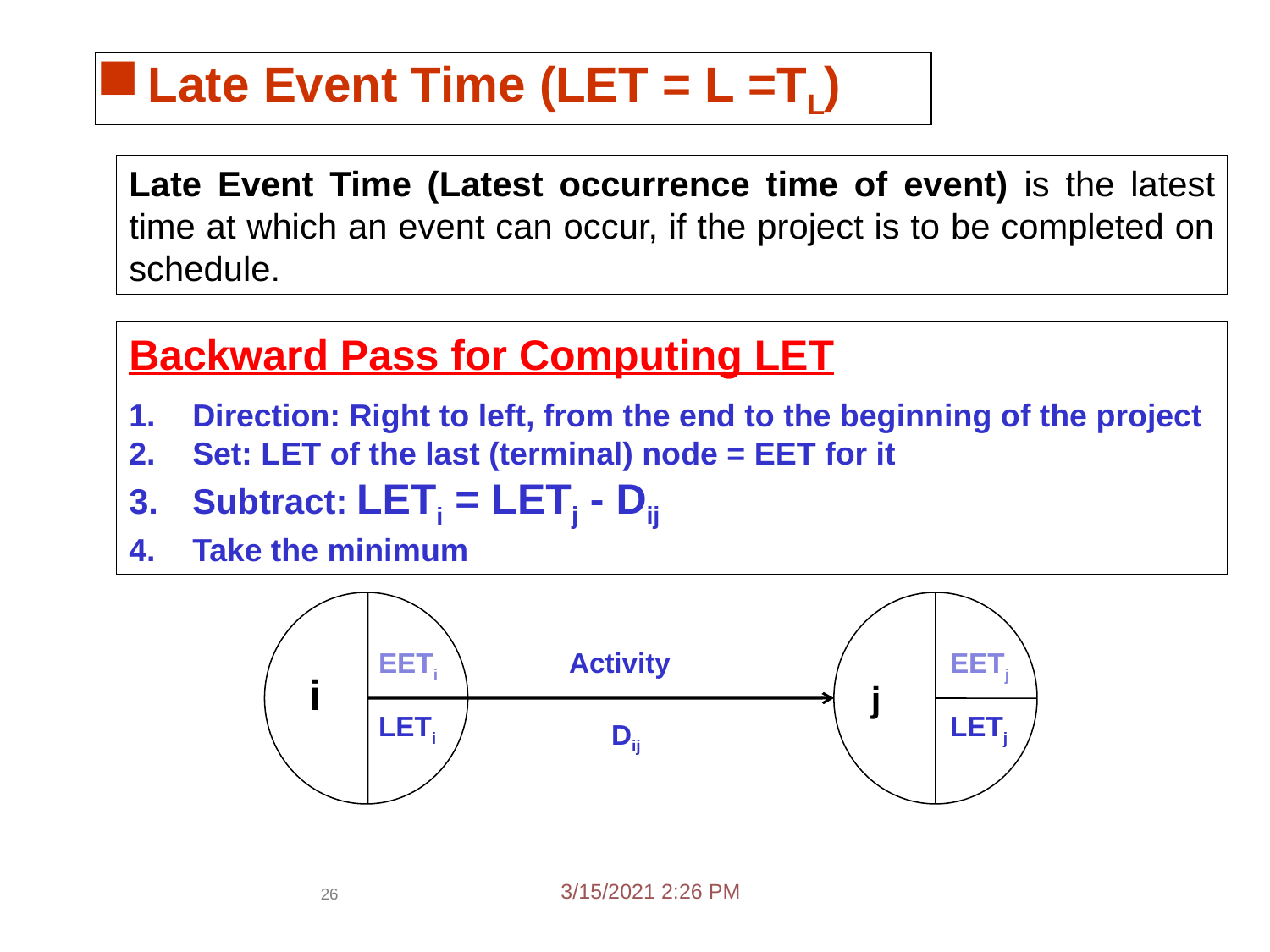

Late Event Time (LET = L =TL)
Late Event Time (Latest occurrence time of event) is the latest time at which an event can occur, if the project is to be completed on schedule.
Backward Pass for Computing LET

Direction: Right to left, from the end to the beginning of the project
Set: LET of the last (terminal) node = EET for it
Subtract: LETi = LETj - Dij
Take the minimum

j

EETi
Activity
EETj
i

LETi
LETj
Dij
3/15/2021 2:26 PM
26